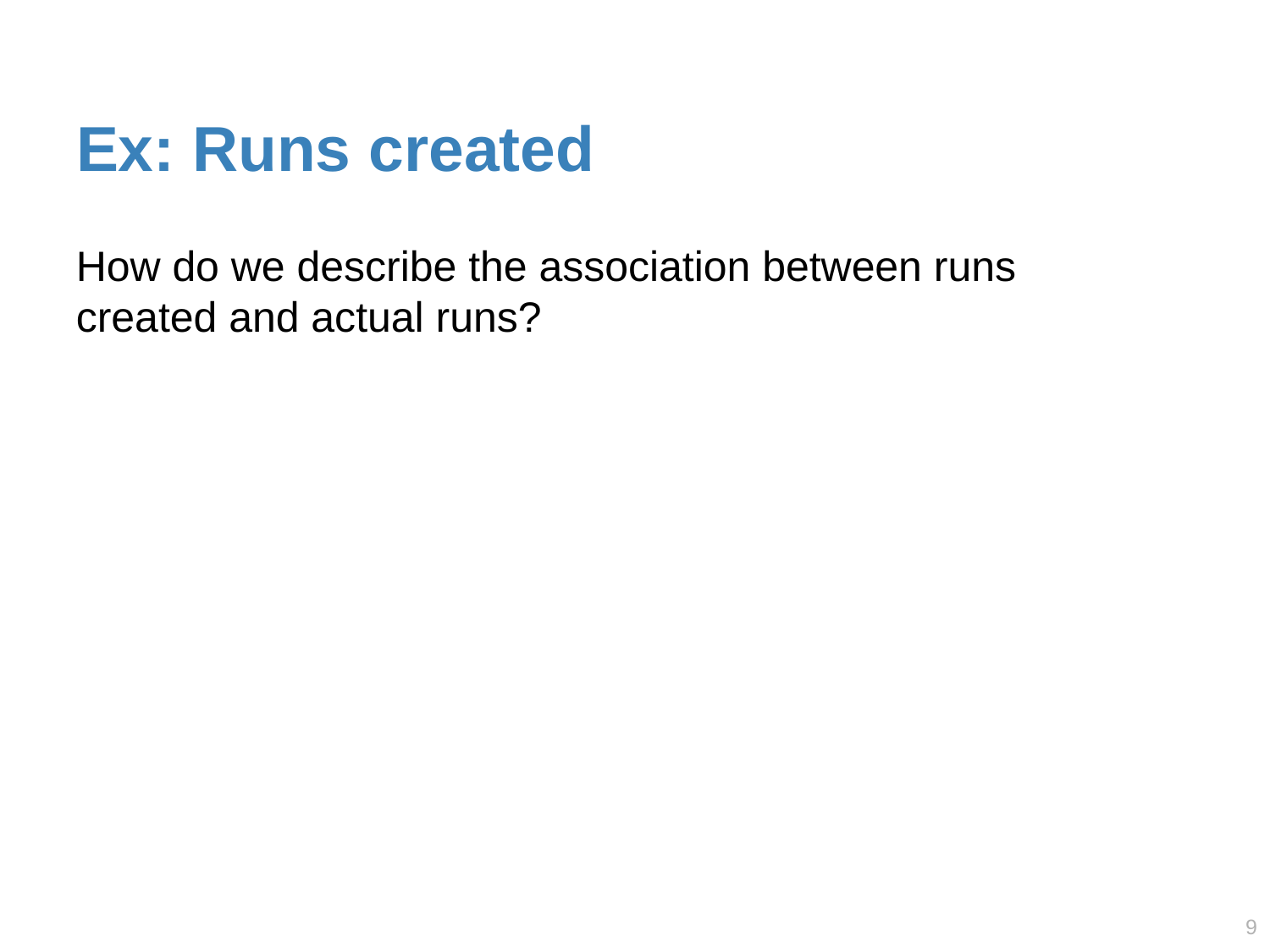

# Ex: Runs created
How do we describe the association between runs created and actual runs?
9